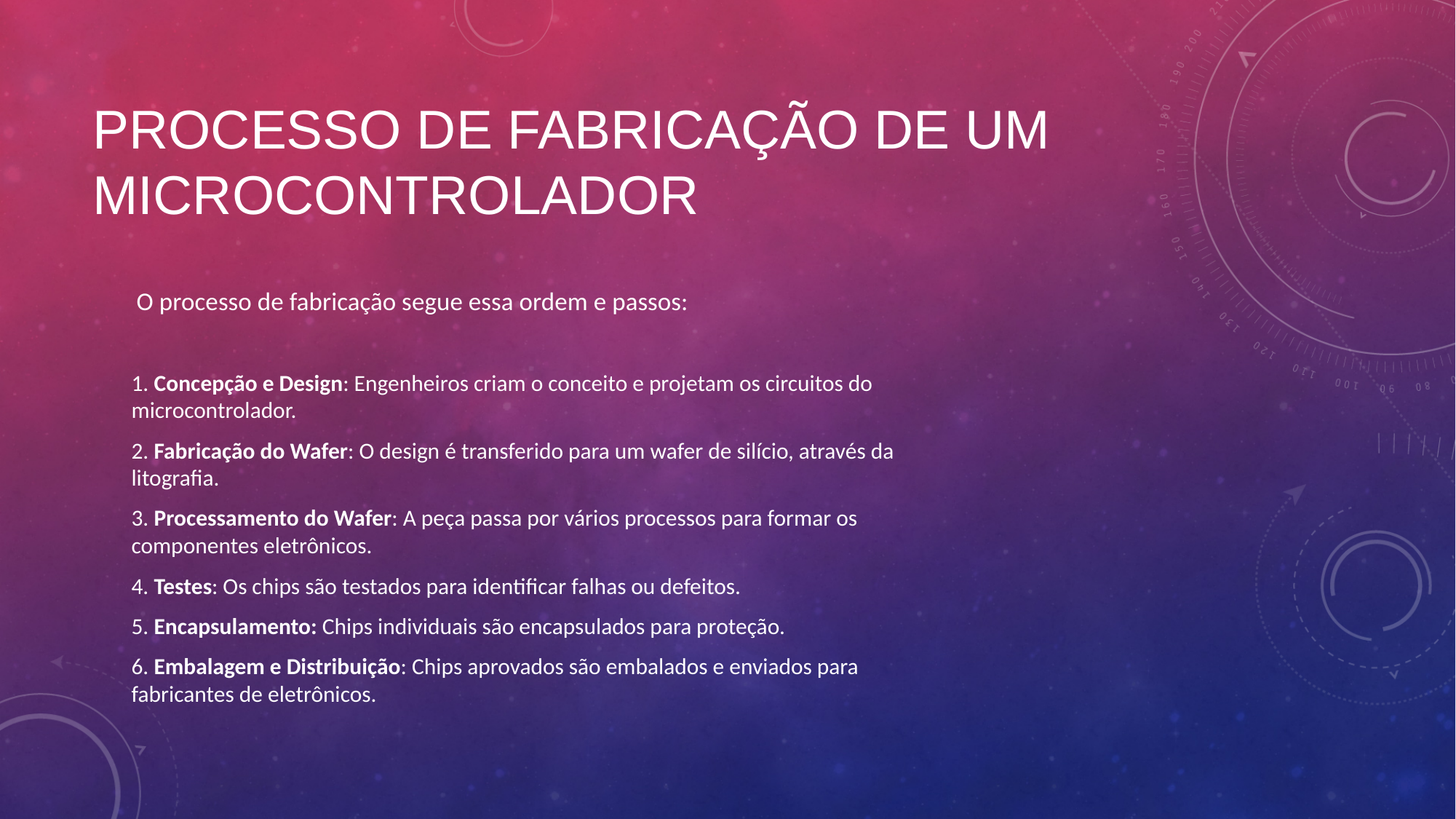

# Processo de fabricação de um microcontrolador
 O processo de fabricação segue essa ordem e passos:

1. Concepção e Design: Engenheiros criam o conceito e projetam os circuitos do microcontrolador.
2. Fabricação do Wafer: O design é transferido para um wafer de silício, através da litografia.
3. Processamento do Wafer: A peça passa por vários processos para formar os componentes eletrônicos.
4. Testes: Os chips são testados para identificar falhas ou defeitos.
5. Encapsulamento: Chips individuais são encapsulados para proteção.
6. Embalagem e Distribuição: Chips aprovados são embalados e enviados para fabricantes de eletrônicos.